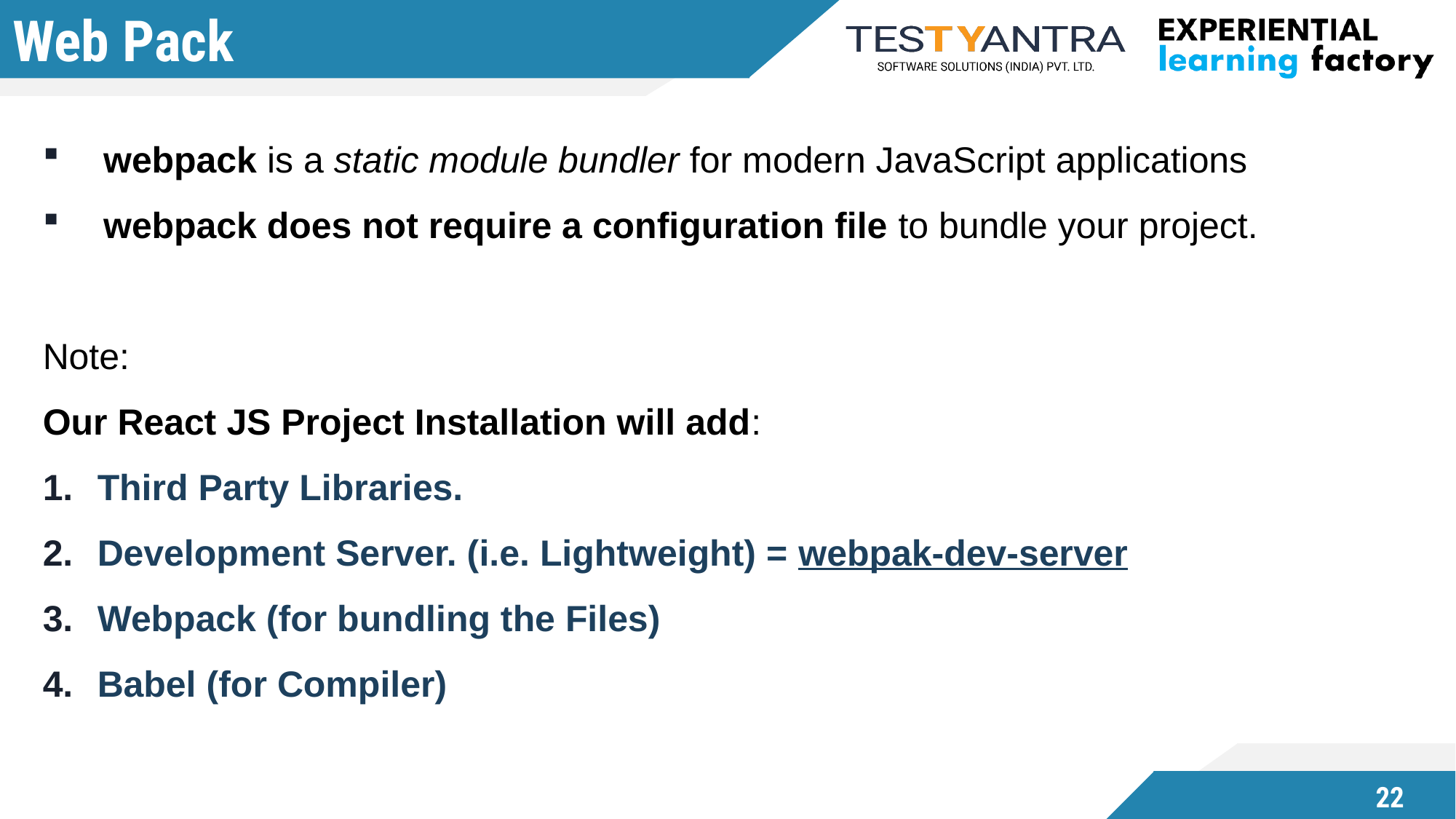

# Web Pack
webpack is a static module bundler for modern JavaScript applications
webpack does not require a configuration file to bundle your project.

Note:
Our React JS Project Installation will add:
Third Party Libraries.
Development Server. (i.e. Lightweight) = webpak-dev-server
Webpack (for bundling the Files)
Babel (for Compiler)

22